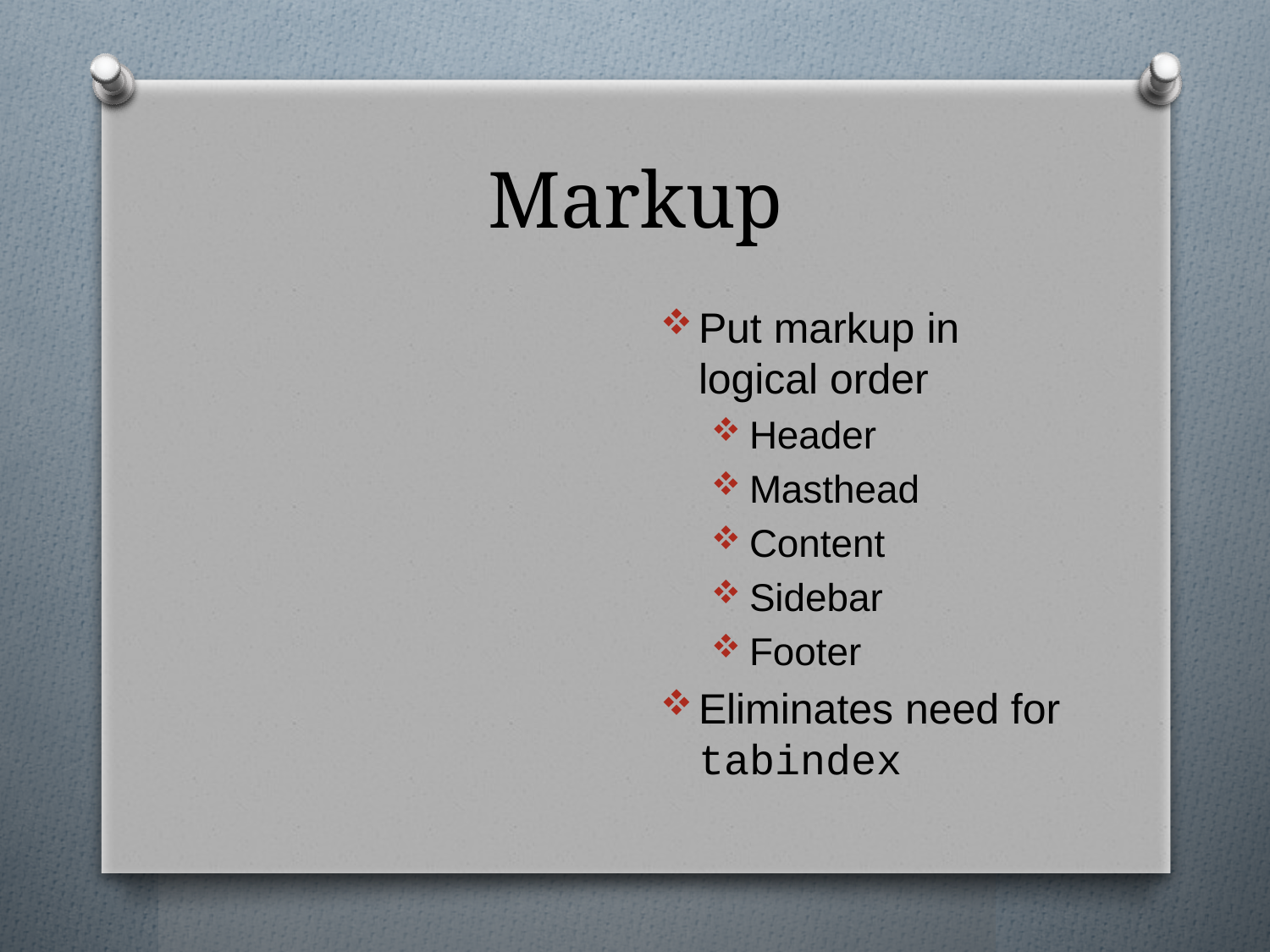

# Markup
Put markup in logical order
Header
Masthead
Content
Sidebar
Footer
Eliminates need for tabindex